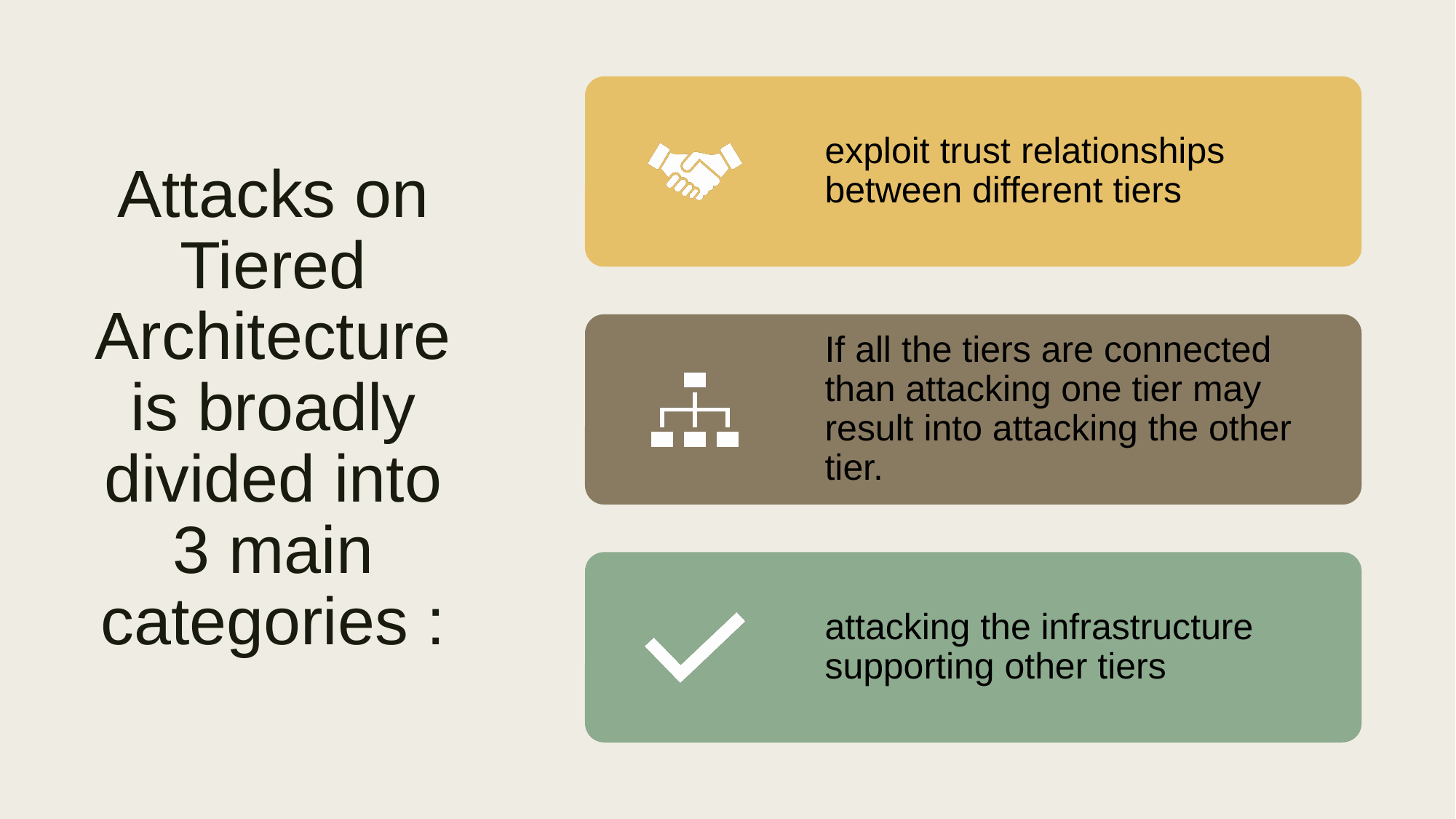

# Attacks on Tiered Architecture is broadly divided into 3 main categories :
exploit trust relationships between different tiers
If all the tiers are connected than attacking one tier may result into attacking the other tier.
attacking the infrastructure supporting other tiers